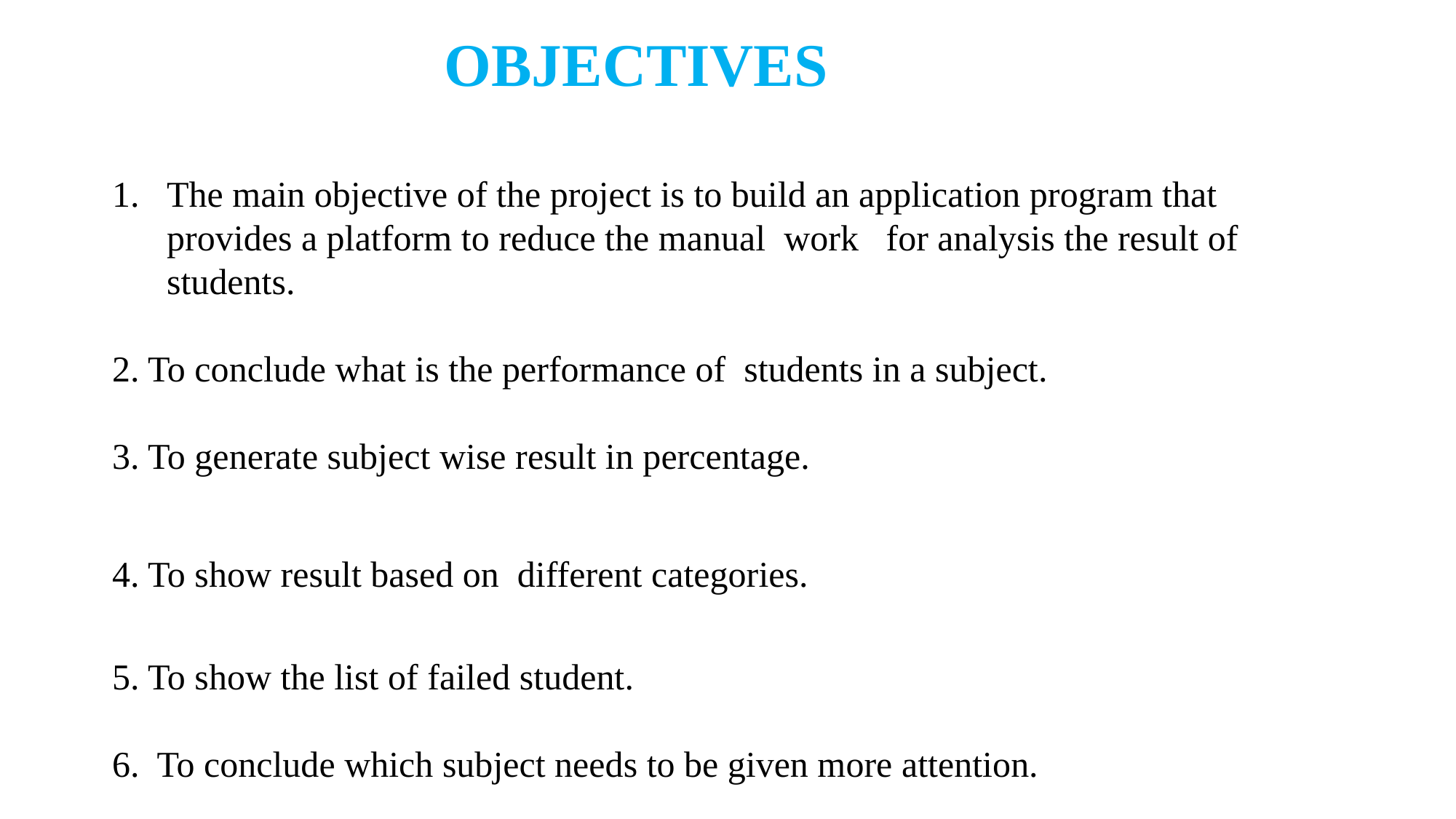

OBJECTIVES

The main objective of the project is to build an application program that provides a platform to reduce the manual  work   for analysis the result of students.

2. To conclude what is the performance of  students in a subject.

3. To generate subject wise result in percentage.

4. To show result based on  different categories.

5. To show the list of failed student.

6.  To conclude which subject needs to be given more attention.